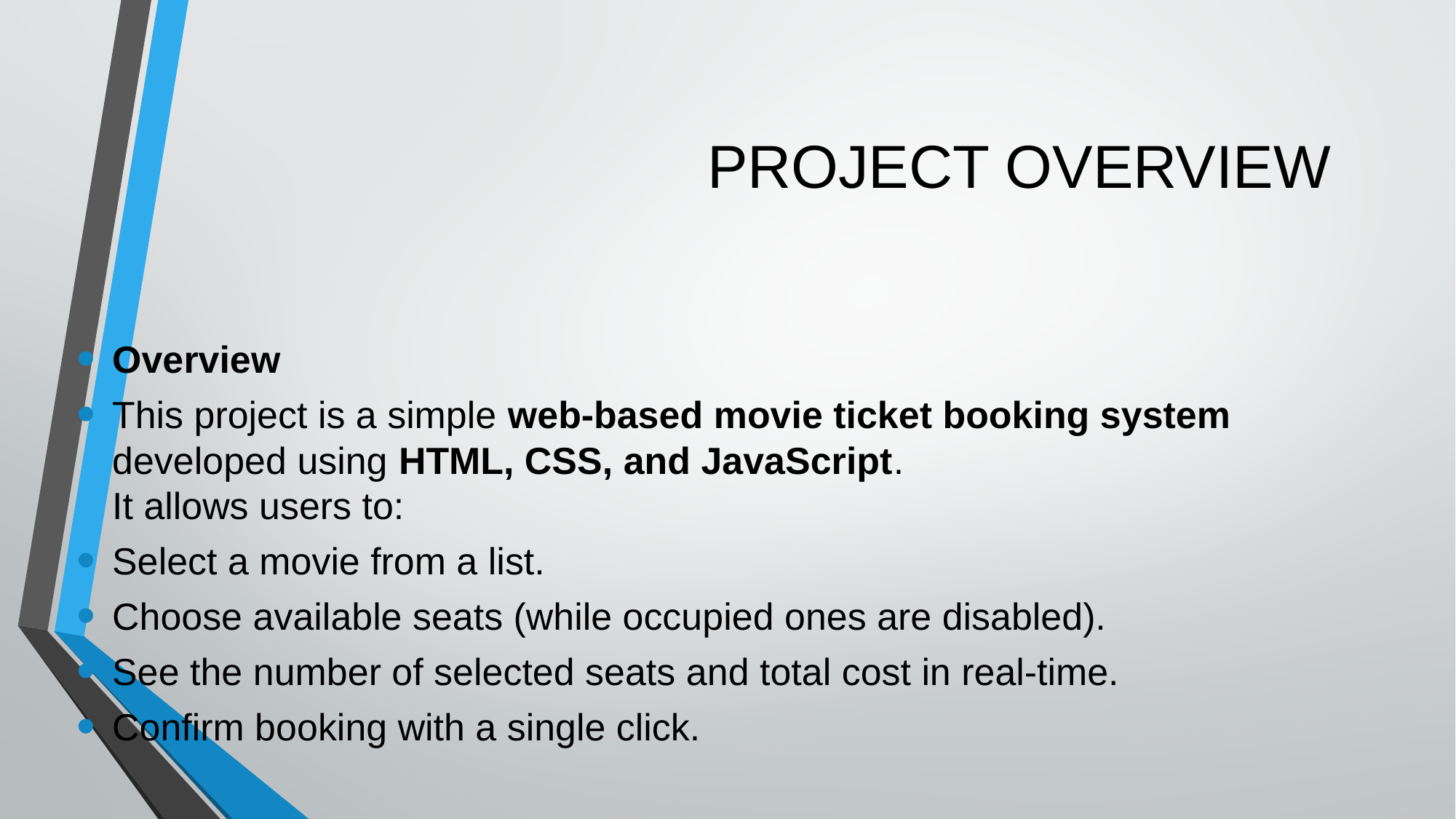

# PROJECT OVERVIEW

Overview
This project is a simple web-based movie ticket booking system developed using HTML, CSS, and JavaScript.
It allows users to:
Select a movie from a list.
Choose available seats (while occupied ones are disabled).
See the number of selected seats and total cost in real-time.
Confirm booking with a single click.